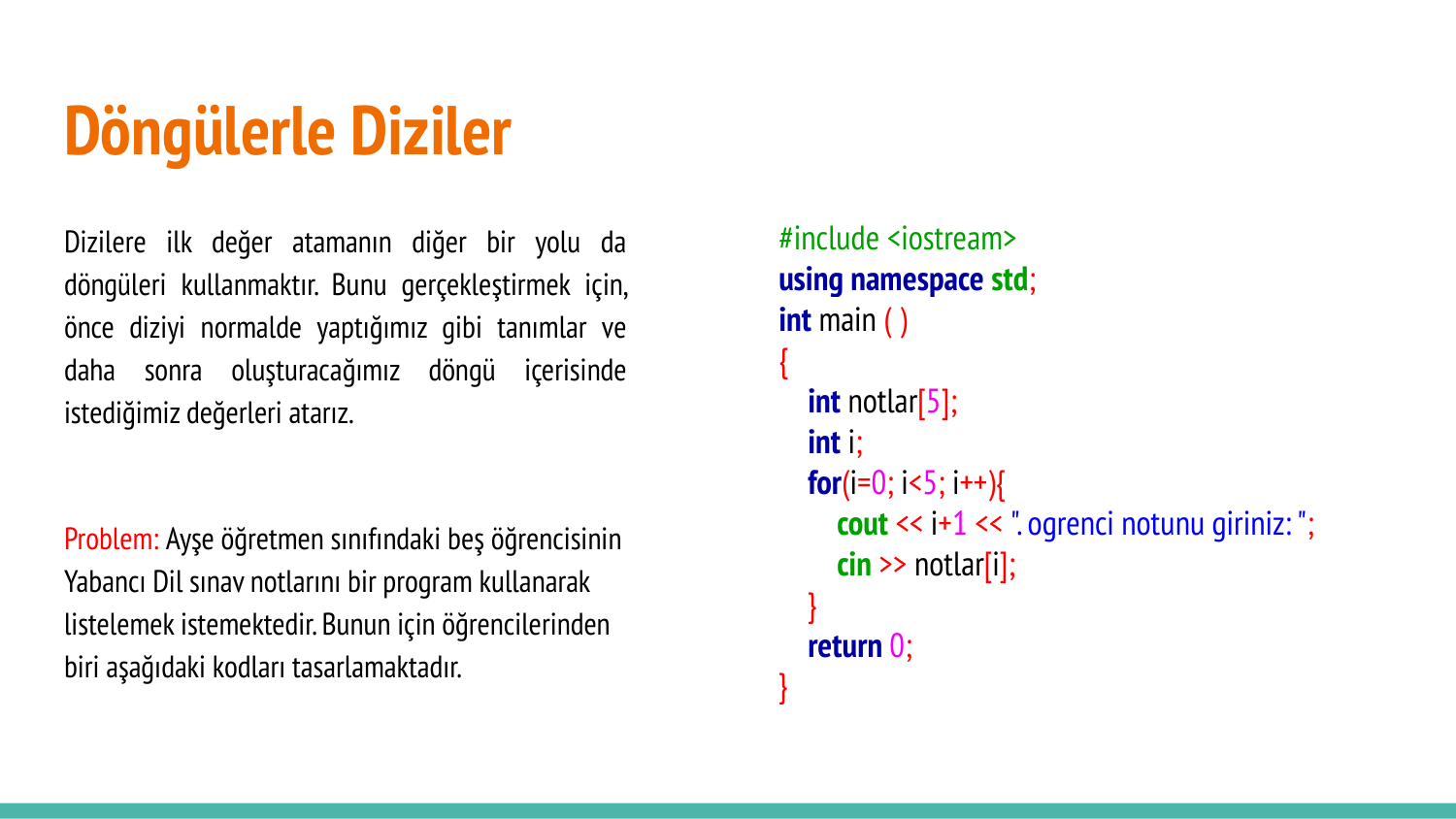

# Döngülerle Diziler
Dizilere ilk değer atamanın diğer bir yolu da döngüleri kullanmaktır. Bunu gerçekleştirmek için, önce diziyi normalde yaptığımız gibi tanımlar ve daha sonra oluşturacağımız döngü içerisinde istediğimiz değerleri atarız.

Problem: Ayşe öğretmen sınıfındaki beş öğrencisinin Yabancı Dil sınav notlarını bir program kullanarak listelemek istemektedir. Bunun için öğrencilerinden biri aşağıdaki kodları tasarlamaktadır.
#include <iostream>
using namespace std;
int main ( )
{
    int notlar[5];
    int i;
    for(i=0; i<5; i++){
        cout << i+1 << ". ogrenci notunu giriniz: ";
        cin >> notlar[i];
    }
    return 0;
}